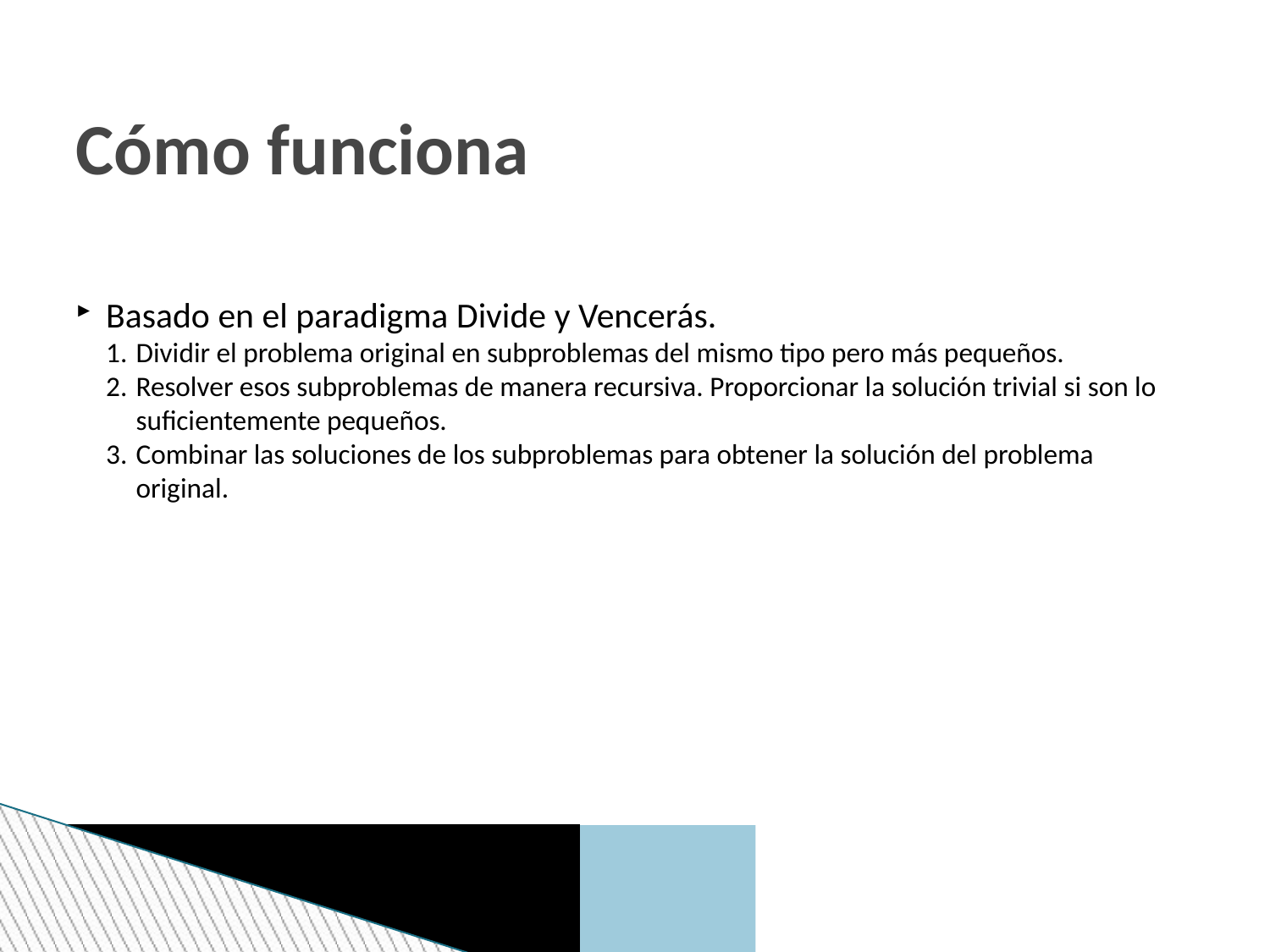

Cómo funciona
Basado en el paradigma Divide y Vencerás.
Dividir el problema original en subproblemas del mismo tipo pero más pequeños.
Resolver esos subproblemas de manera recursiva. Proporcionar la solución trivial si son lo suficientemente pequeños.
Combinar las soluciones de los subproblemas para obtener la solución del problema original.